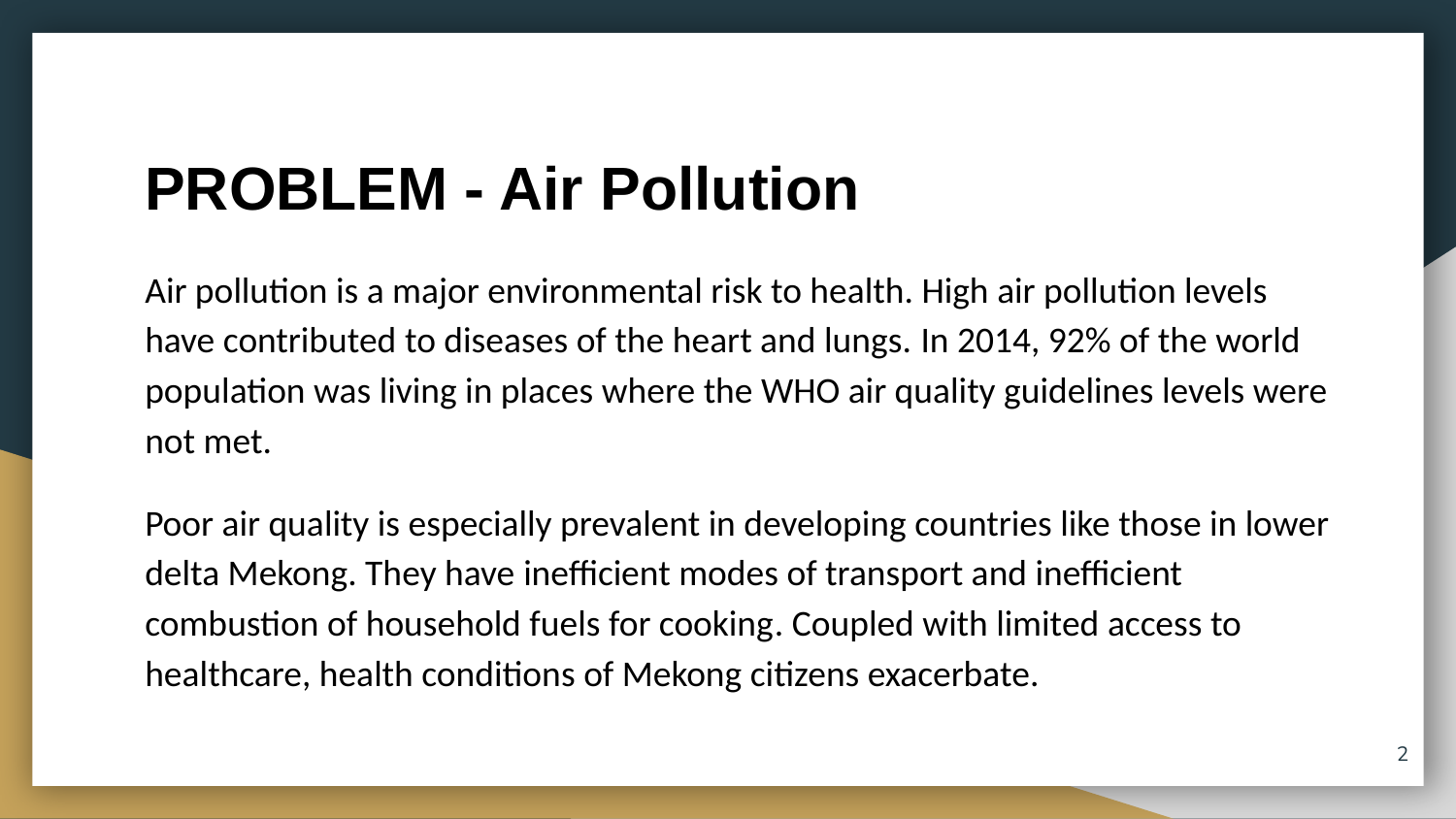

# PROBLEM - Air Pollution
Air pollution is a major environmental risk to health. High air pollution levels have contributed to diseases of the heart and lungs. In 2014, 92% of the world population was living in places where the WHO air quality guidelines levels were not met.
Poor air quality is especially prevalent in developing countries like those in lower delta Mekong. They have inefficient modes of transport and inefficient combustion of household fuels for cooking. Coupled with limited access to healthcare, health conditions of Mekong citizens exacerbate.

2